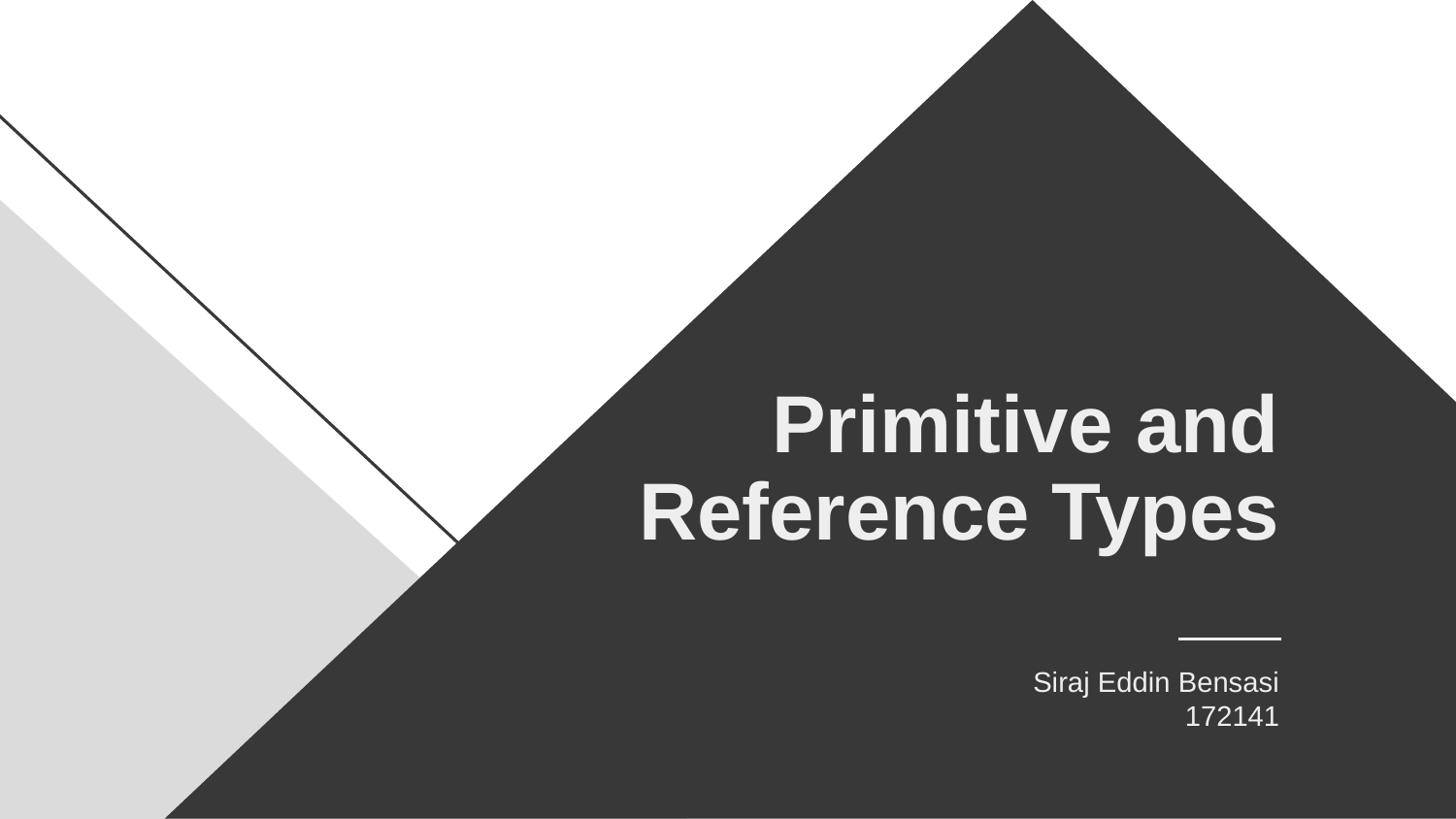

# Primitive and Reference Types
Siraj Eddin Bensasi
172141